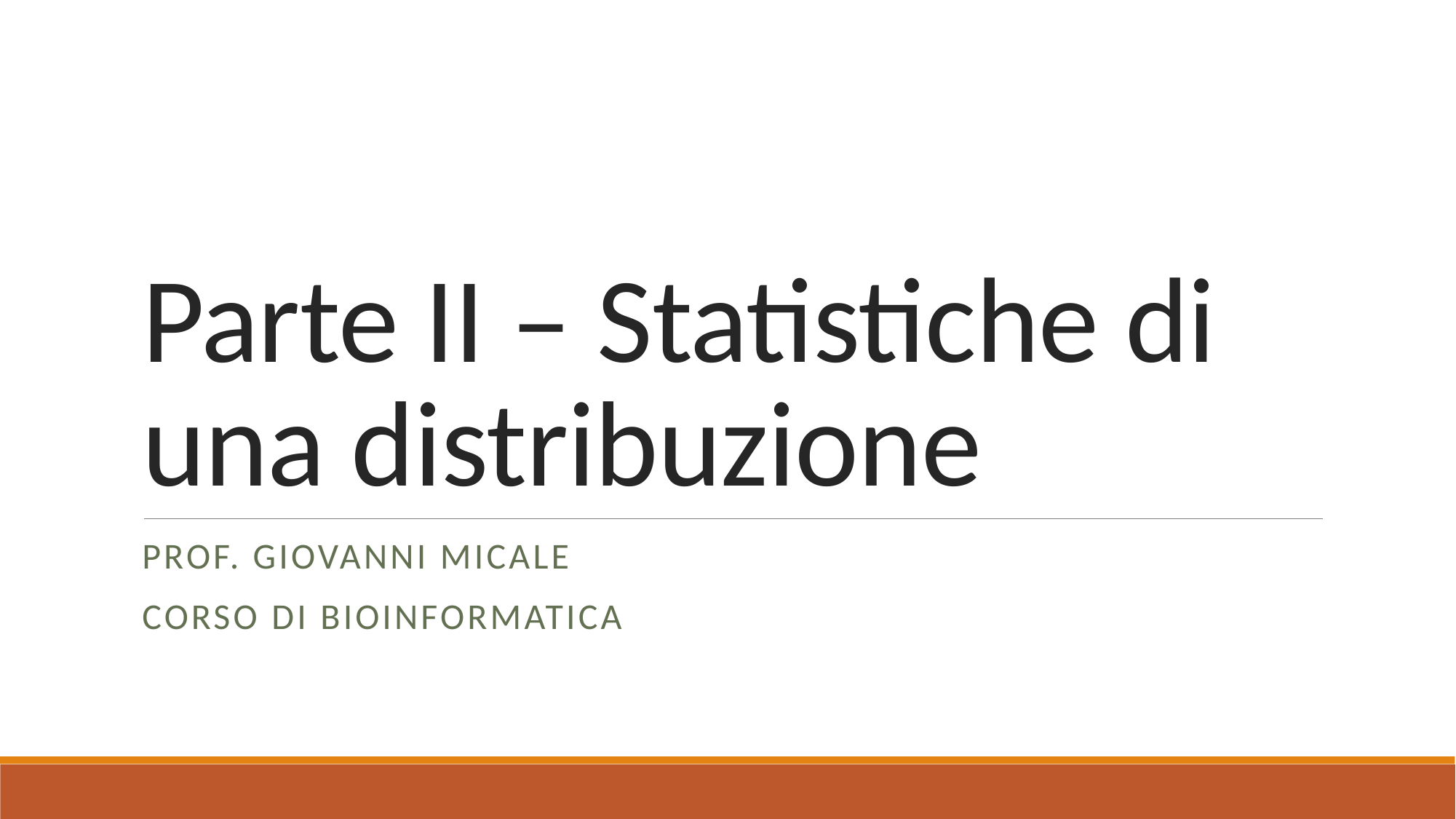

# Parte II – Statistiche di una distribuzione
PROF. Giovanni Micale
Corso di BIOINFORMATICA